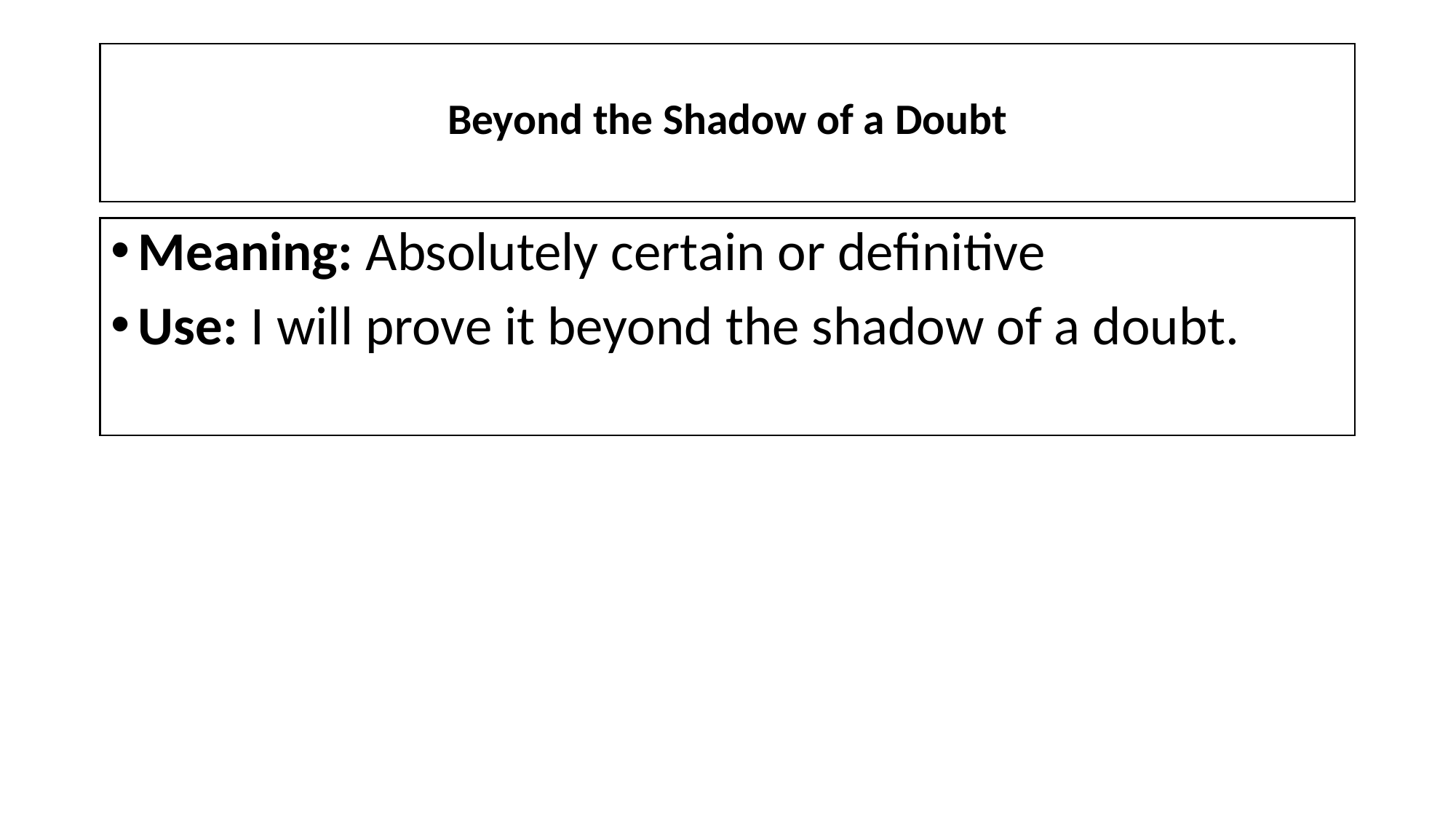

# Beyond the Shadow of a Doubt
Meaning: Absolutely certain or definitive
Use: I will prove it beyond the shadow of a doubt.